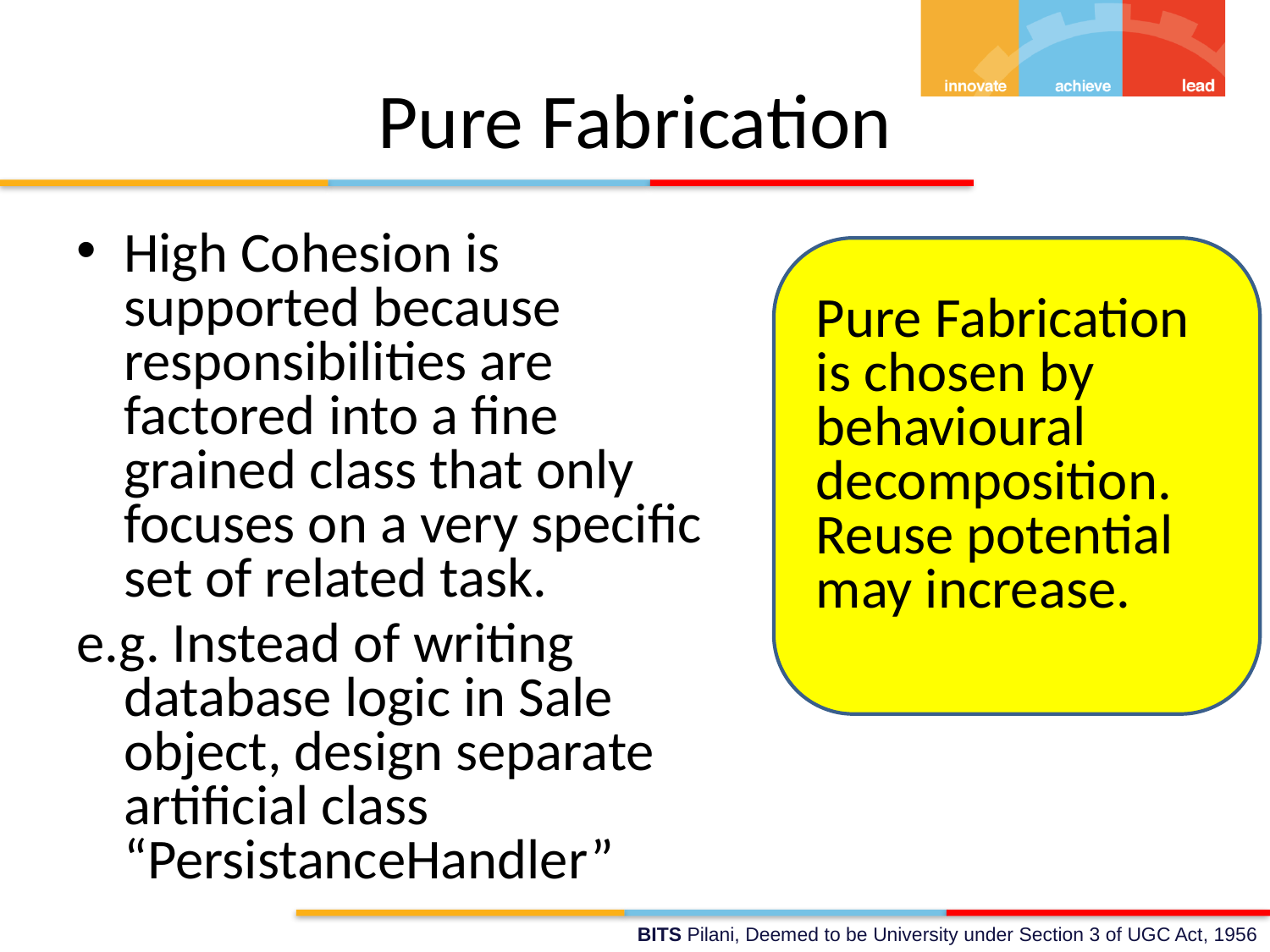

# Pure Fabrication
High Cohesion is supported because responsibilities are factored into a fine grained class that only focuses on a very specific set of related task.
e.g. Instead of writing database logic in Sale object, design separate artificial class “PersistanceHandler”

Pure Fabrication is chosen by behavioural decomposition.
Reuse potential may increase.